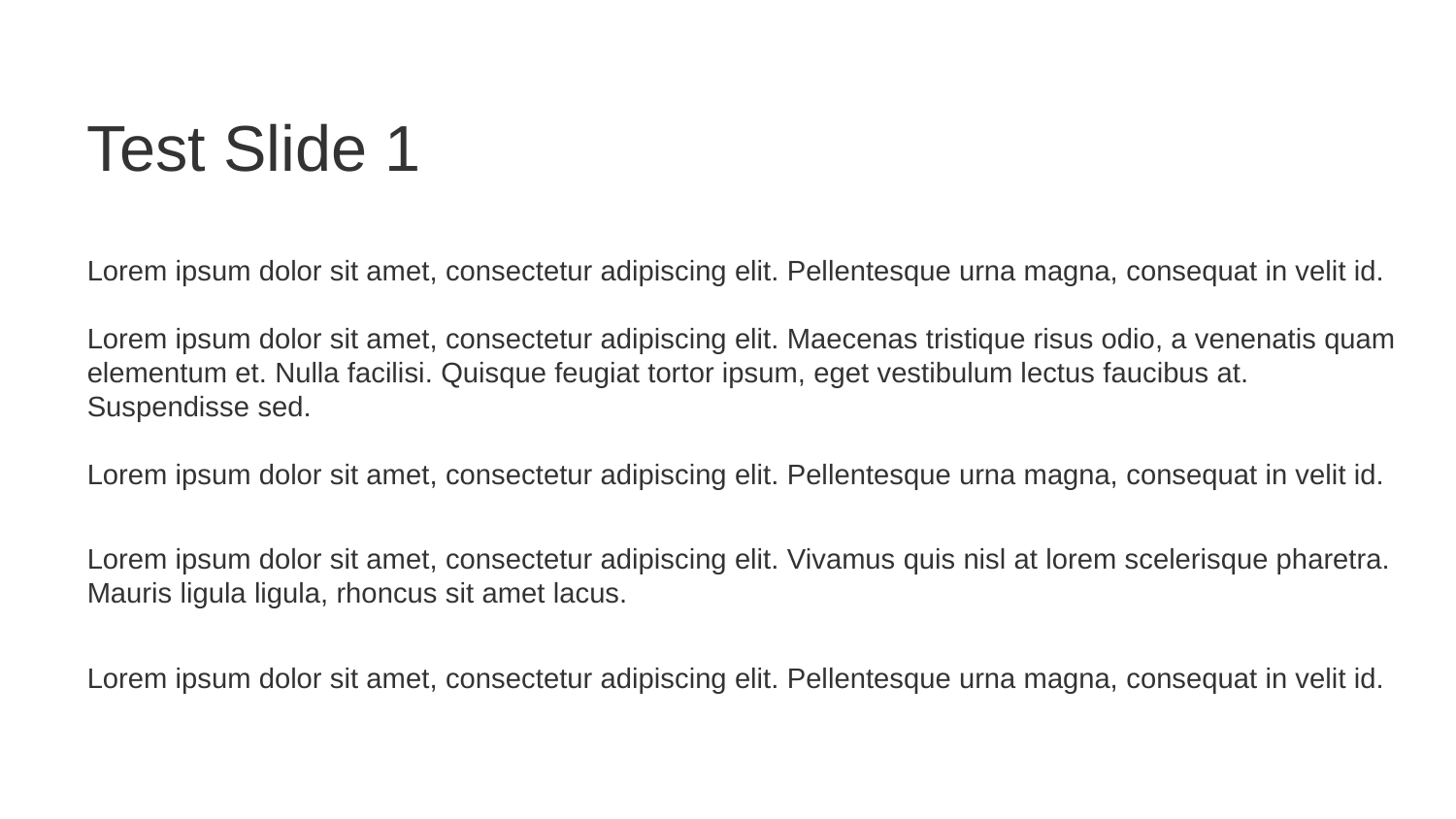

Test Slide 1
Lorem ipsum dolor sit amet, consectetur adipiscing elit. Pellentesque urna magna, consequat in velit id.
Lorem ipsum dolor sit amet, consectetur adipiscing elit. Maecenas tristique risus odio, a venenatis quam elementum et. Nulla facilisi. Quisque feugiat tortor ipsum, eget vestibulum lectus faucibus at. Suspendisse sed.
Lorem ipsum dolor sit amet, consectetur adipiscing elit. Pellentesque urna magna, consequat in velit id.
Lorem ipsum dolor sit amet, consectetur adipiscing elit. Vivamus quis nisl at lorem scelerisque pharetra. Mauris ligula ligula, rhoncus sit amet lacus.
Lorem ipsum dolor sit amet, consectetur adipiscing elit. Pellentesque urna magna, consequat in velit id.